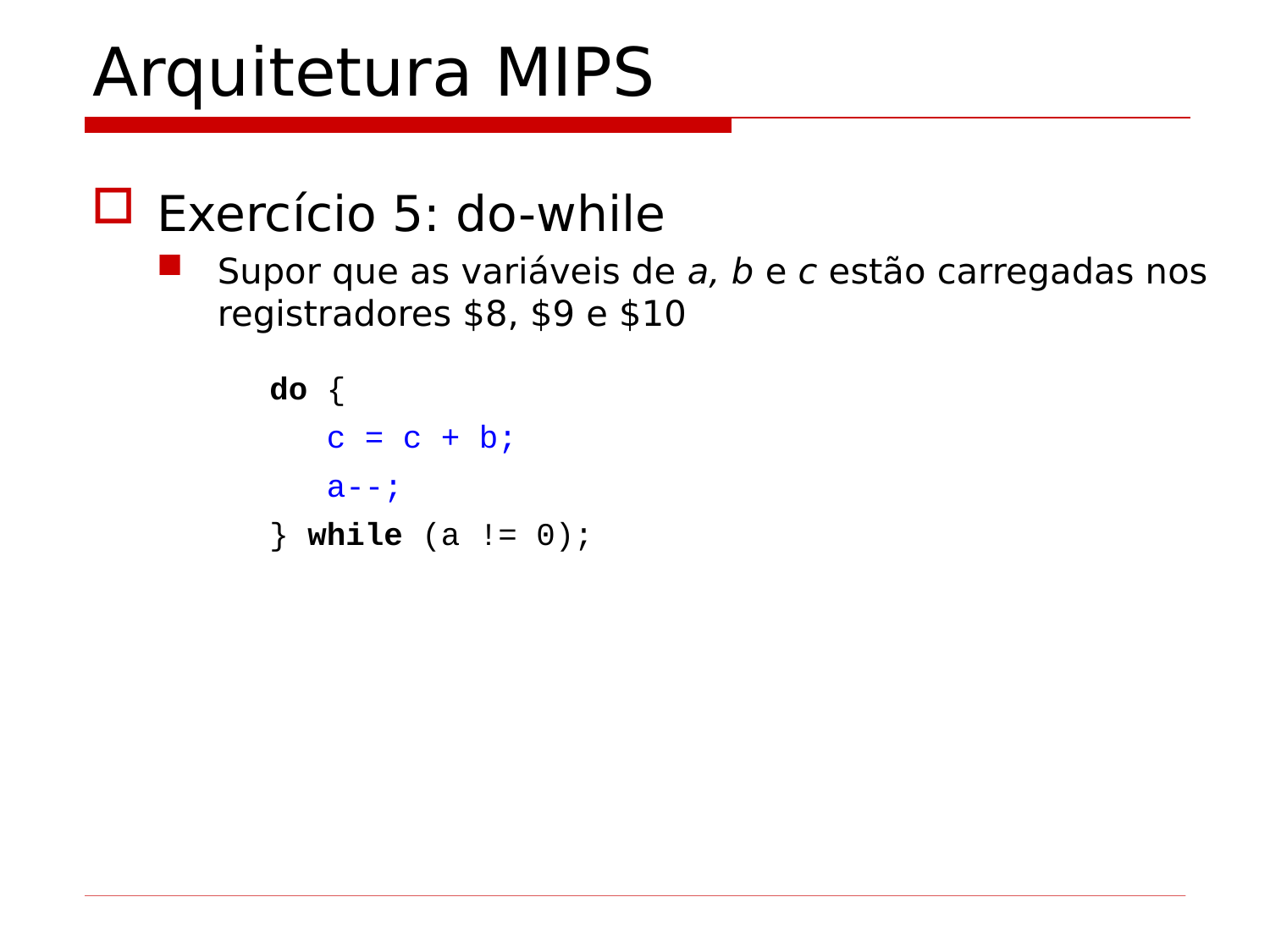

# Arquitetura MIPS
Exercício 5: do-while
Supor que as variáveis de a, b e c estão carregadas nos registradores $8, $9 e $10
do {
   c = c + b;
   a--;
} while (a != 0);